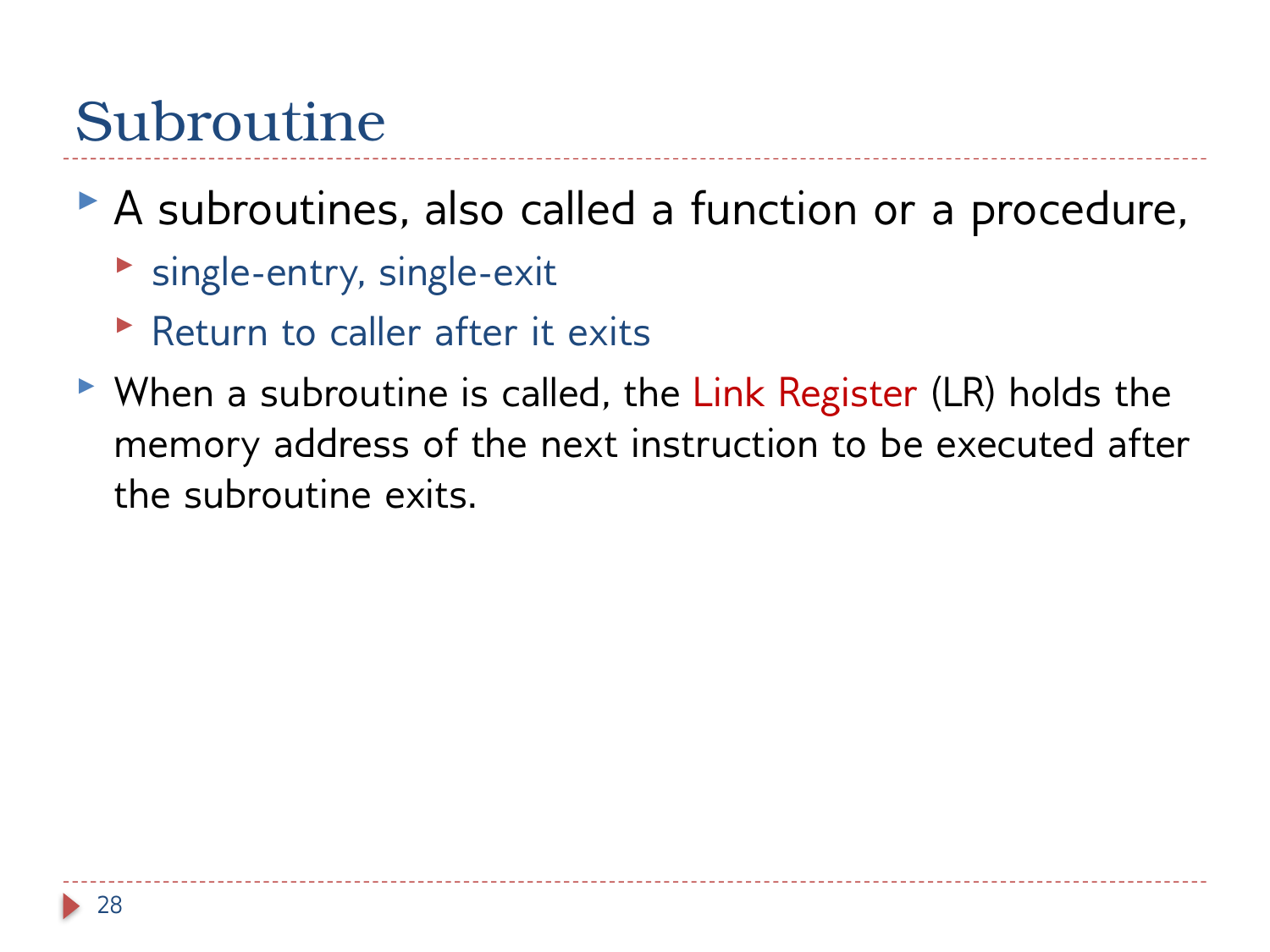

# Subroutine
A subroutines, also called a function or a procedure,
single-entry, single-exit
Return to caller after it exits
When a subroutine is called, the Link Register (LR) holds the memory address of the next instruction to be executed after the subroutine exits.
28